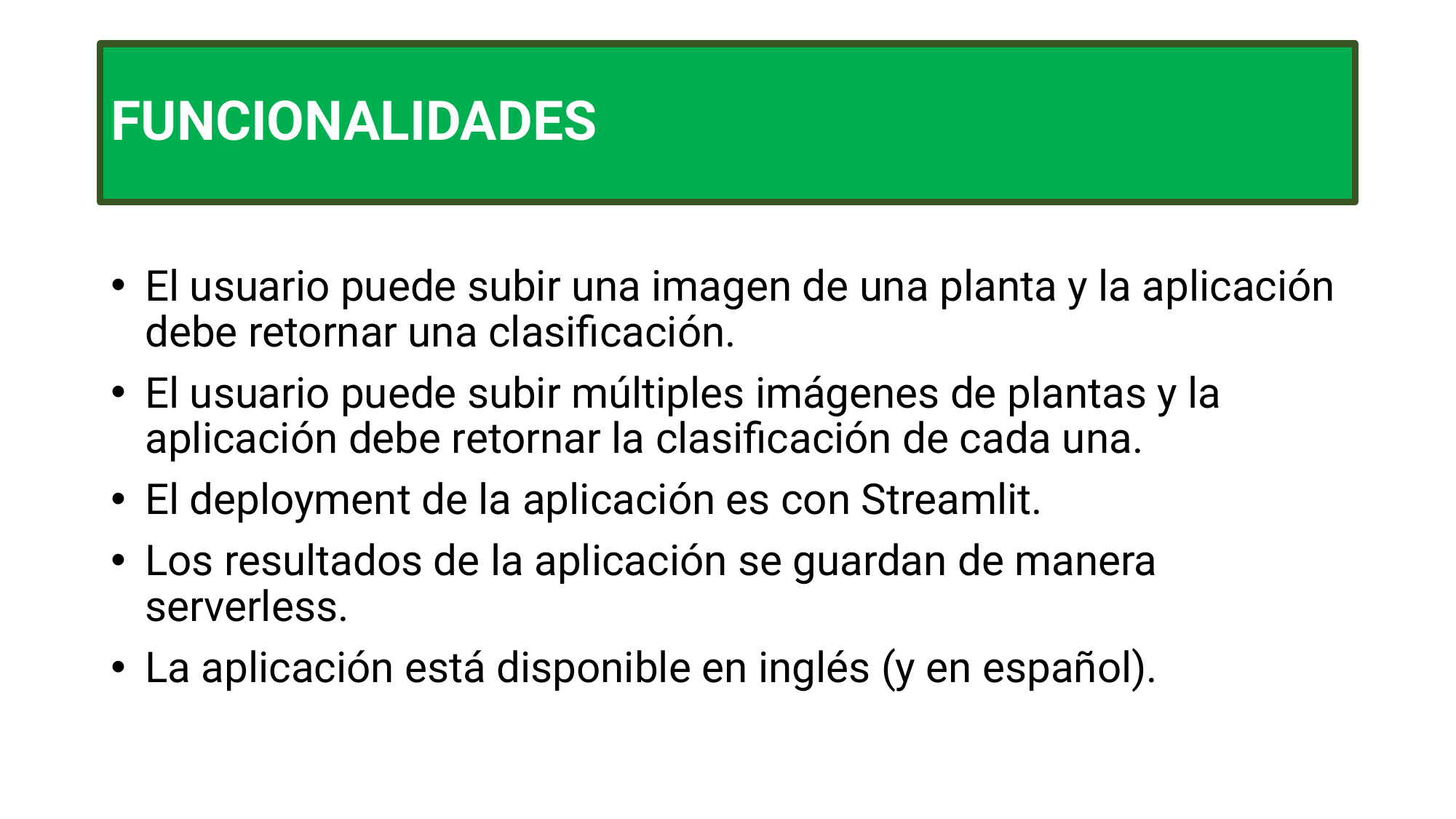

# FUNCIONALIDADES
El usuario puede subir una imagen de una planta y la aplicación debe retornar una clasificación.
El usuario puede subir múltiples imágenes de plantas y la aplicación debe retornar la clasificación de cada una.
El deployment de la aplicación es con Streamlit.
Los resultados de la aplicación se guardan de manera serverless.
La aplicación está disponible en inglés (y en español).